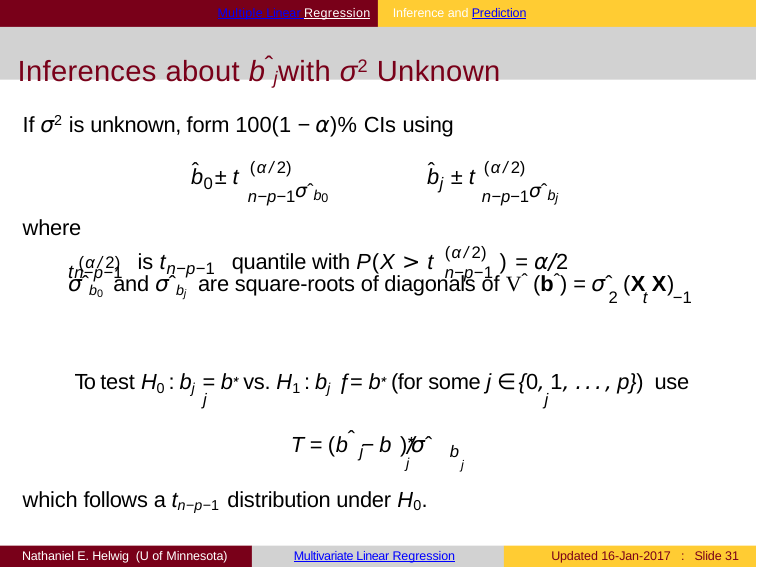

Multiple Linear Regression	Inference and Prediction

# Inferences about bˆj    with σ2 Unknown
If σ2  is unknown, form 100(1 − α)% CIs using
ˆ
ˆ
(α/2)	(α/2)
b  ± t
b  ± t
n−p−1σˆb0	n−p−1σˆbj
0
j
where
t (α/2)
(α/2)
is t	quantile with P(X > t
) = α/2

n−p−1
n−p−1	n−p−1
σˆb0 and σˆbj are square-roots of diagonals of Vˆ (bˆ)  = σˆ (X X)
2	t	−1

To test H0 : bj  = b∗ vs. H1 : bj  ƒ= b∗ (for some j ∈ {0, 1, . . . , p})  use
j	j

ˆ
∗
T = (b  − b )/σˆ
j
b
j	j
which follows a tn−p−1  distribution under H0.

Nathaniel E. Helwig  (U of Minnesota)
Multivariate Linear Regression
Updated 16-Jan-2017   :   Slide 31